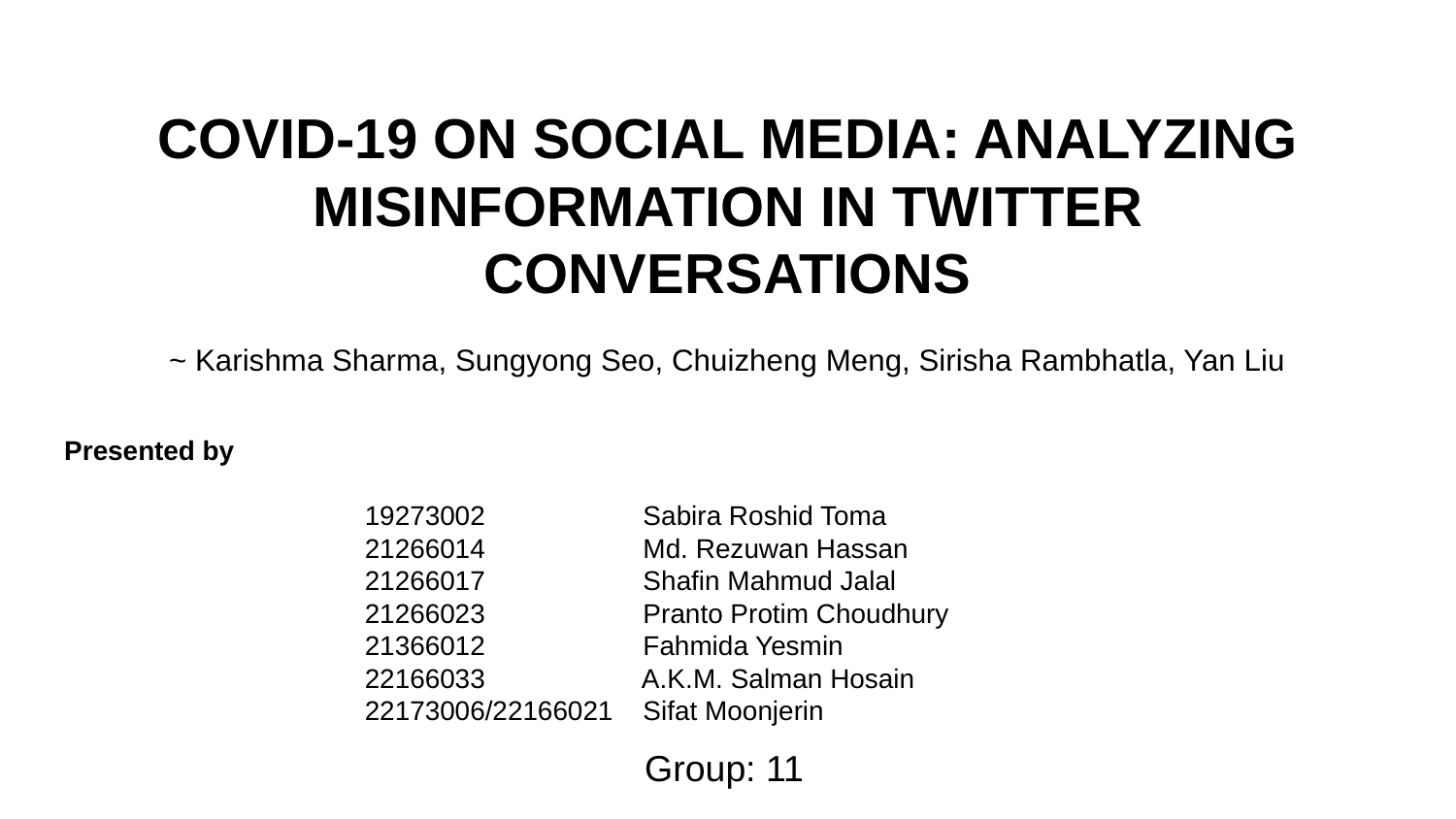

# COVID-19 ON SOCIAL MEDIA: ANALYZING MISINFORMATION IN TWITTER CONVERSATIONS
~ Karishma Sharma, Sungyong Seo, Chuizheng Meng, Sirisha Rambhatla, Yan Liu
Presented by
19273002                     Sabira Roshid Toma
21266014                     Md. Rezuwan Hassan
21266017                     Shafin Mahmud Jalal
21266023                     Pranto Protim Choudhury
21366012                     Fahmida Yesmin
22166033                     A.K.M. Salman Hosain
22173006/22166021    Sifat Moonjerin
Group: 11